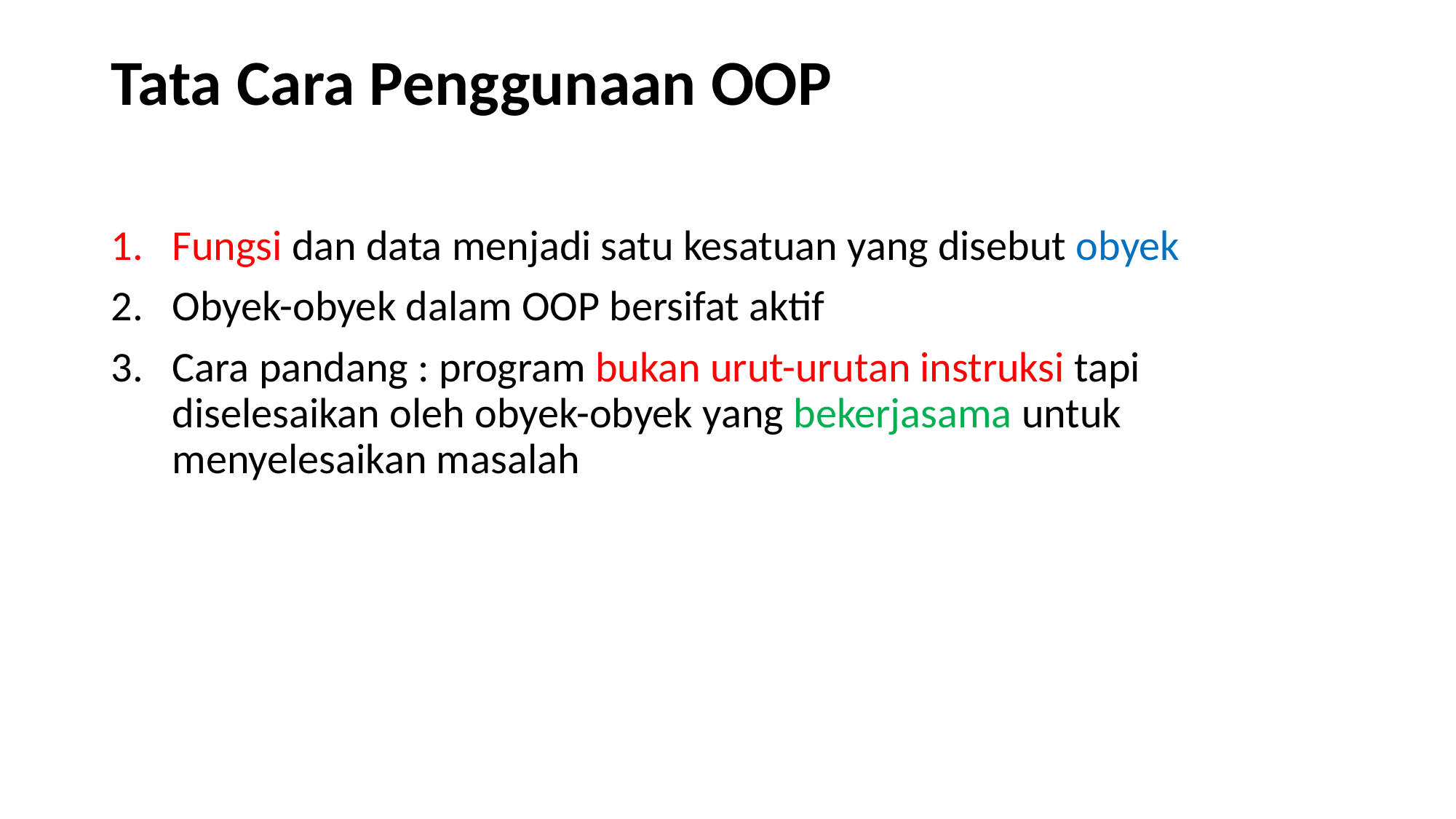

# Tata Cara Penggunaan OOP
Fungsi dan data menjadi satu kesatuan yang disebut obyek
Obyek-obyek dalam OOP bersifat aktif
Cara pandang : program bukan urut-urutan instruksi tapi diselesaikan oleh obyek-obyek yang bekerjasama untuk menyelesaikan masalah